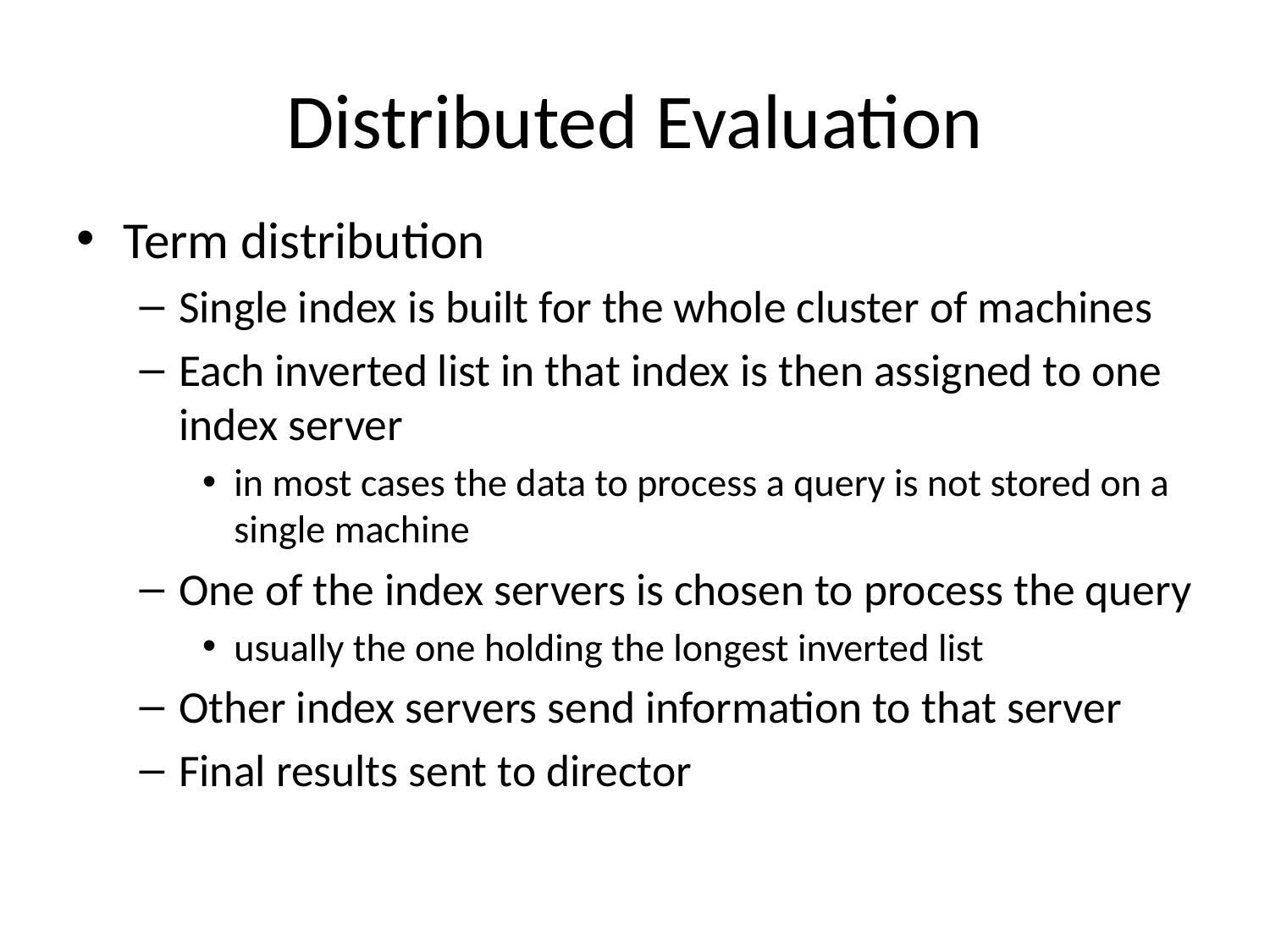

# Distributed Evaluation
Term distribution
Single index is built for the whole cluster of machines
Each inverted list in that index is then assigned to one index server
in most cases the data to process a query is not stored on a single machine
One of the index servers is chosen to process the query
usually the one holding the longest inverted list
Other index servers send information to that server
Final results sent to director